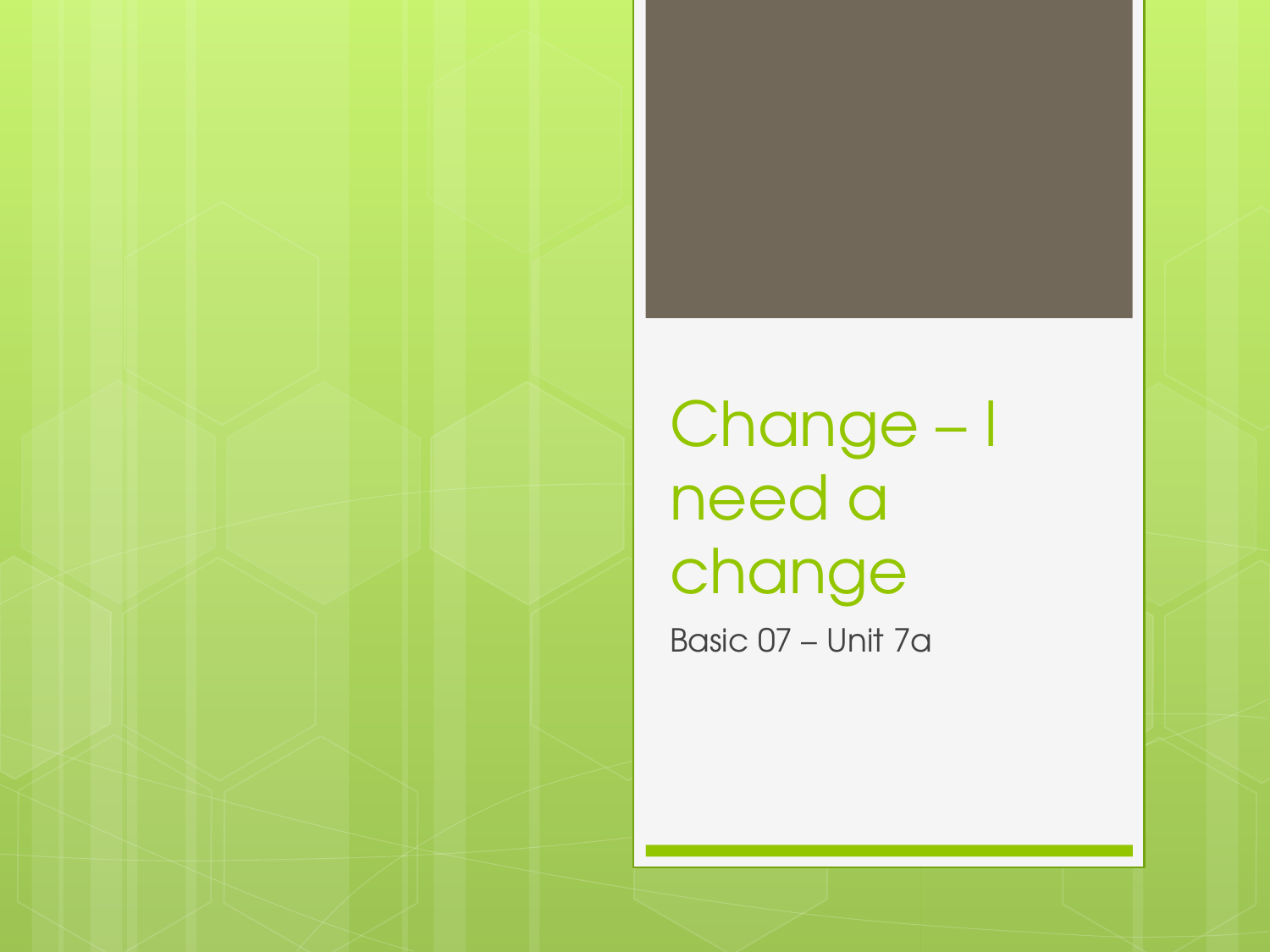

# Change – I need a change
Basic 07 – Unit 7a